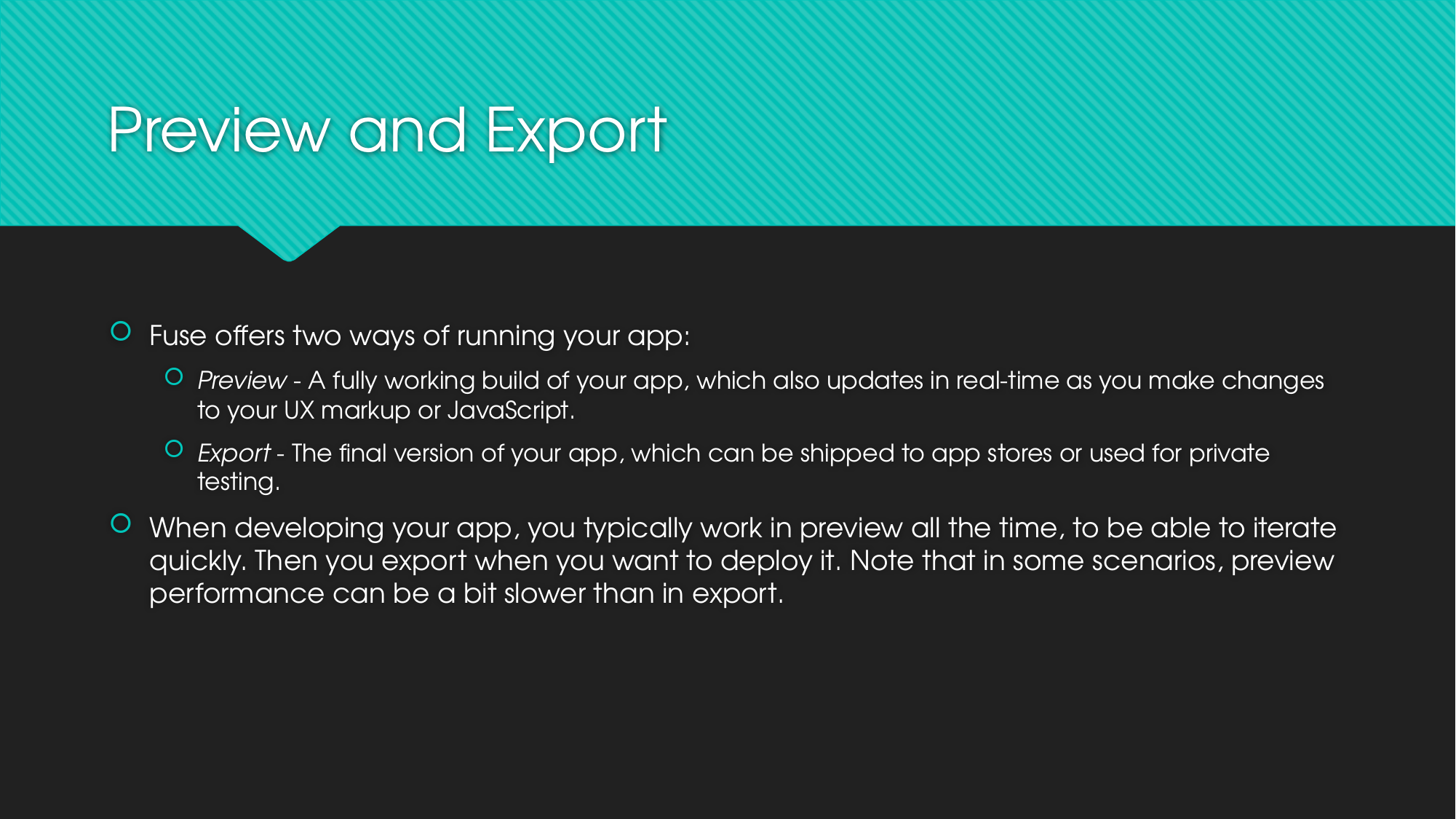

# Preview and Export
Fuse offers two ways of running your app:
Preview - A fully working build of your app, which also updates in real-time as you make changes to your UX markup or JavaScript.
Export - The final version of your app, which can be shipped to app stores or used for private testing.
When developing your app, you typically work in preview all the time, to be able to iterate quickly. Then you export when you want to deploy it. Note that in some scenarios, preview performance can be a bit slower than in export.